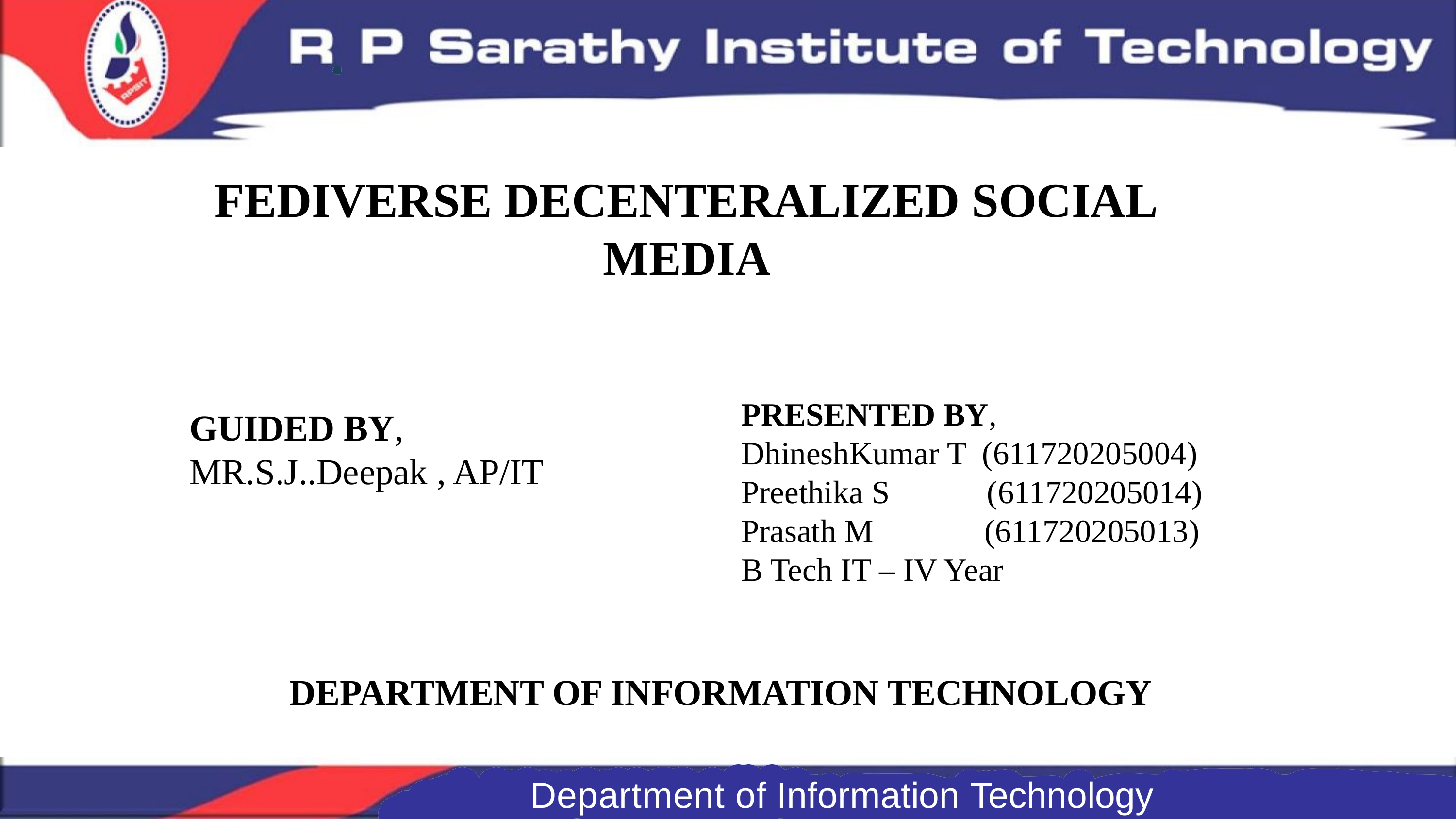

FEDIVERSE DECENTERALIZED SOCIAL  MEDIA
PRESENTED BY,
DhineshKumar T  (611720205004)
Preethika S            (611720205014)
Prasath M 	            (611720205013)
B Tech IT – IV Year
GUIDED BY,
MR.S.J..Deepak , AP/IT
DEPARTMENT OF INFORMATION TECHNOLOGY
# Department of Information Technology